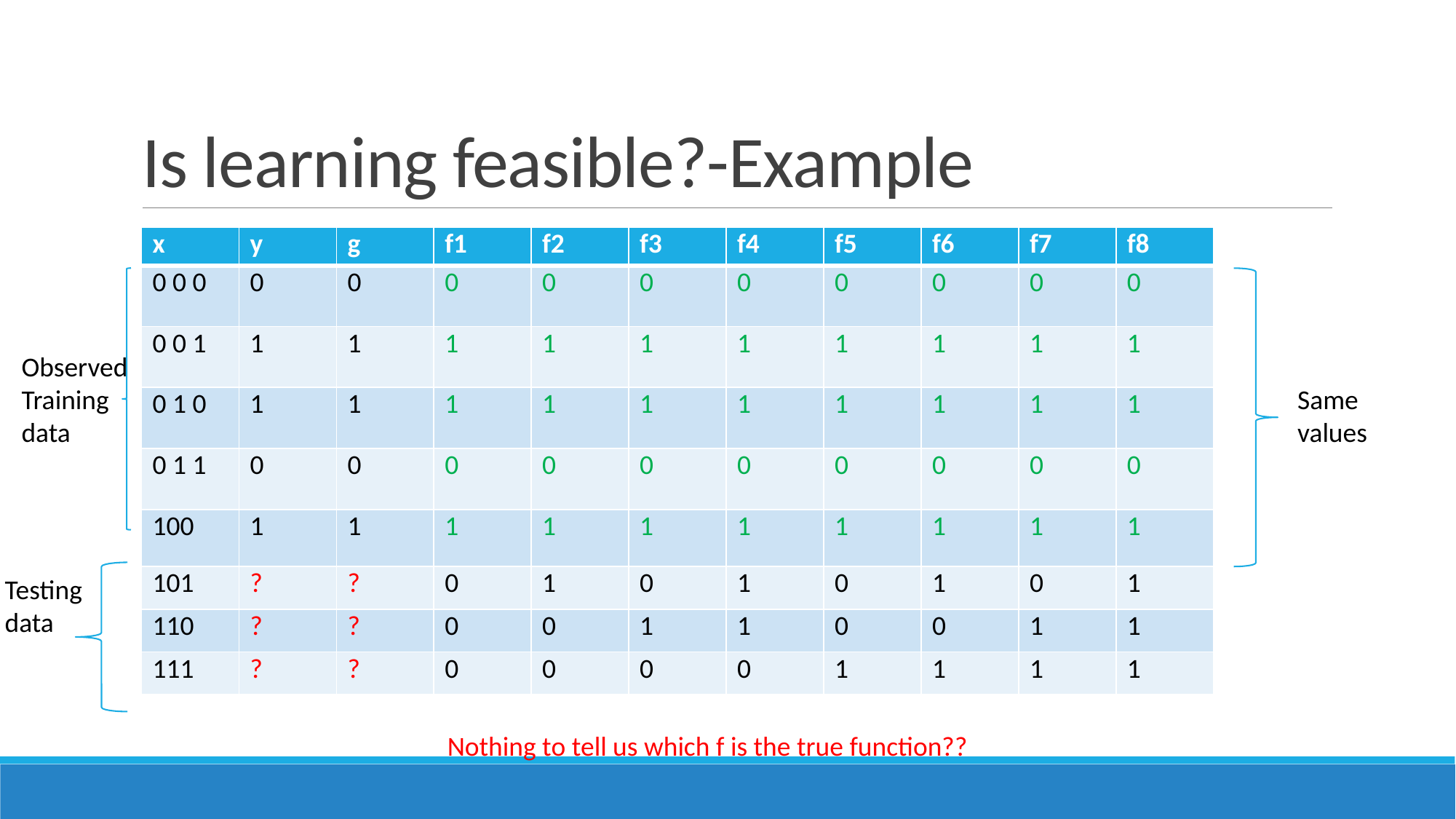

# Is learning feasible?-Example
| x | y | g | f1 | f2 | f3 | f4 | f5 | f6 | f7 | f8 |
| --- | --- | --- | --- | --- | --- | --- | --- | --- | --- | --- |
| 0 0 0 | 0 | 0 | 0 | 0 | 0 | 0 | 0 | 0 | 0 | 0 |
| 0 0 1 | 1 | 1 | 1 | 1 | 1 | 1 | 1 | 1 | 1 | 1 |
| 0 1 0 | 1 | 1 | 1 | 1 | 1 | 1 | 1 | 1 | 1 | 1 |
| 0 1 1 | 0 | 0 | 0 | 0 | 0 | 0 | 0 | 0 | 0 | 0 |
| 100 | 1 | 1 | 1 | 1 | 1 | 1 | 1 | 1 | 1 | 1 |
| 101 | ? | ? | 0 | 1 | 0 | 1 | 0 | 1 | 0 | 1 |
| 110 | ? | ? | 0 | 0 | 1 | 1 | 0 | 0 | 1 | 1 |
| 111 | ? | ? | 0 | 0 | 0 | 0 | 1 | 1 | 1 | 1 |

Observed Training data
Same values

Testing data
Nothing to tell us which f is the true function??